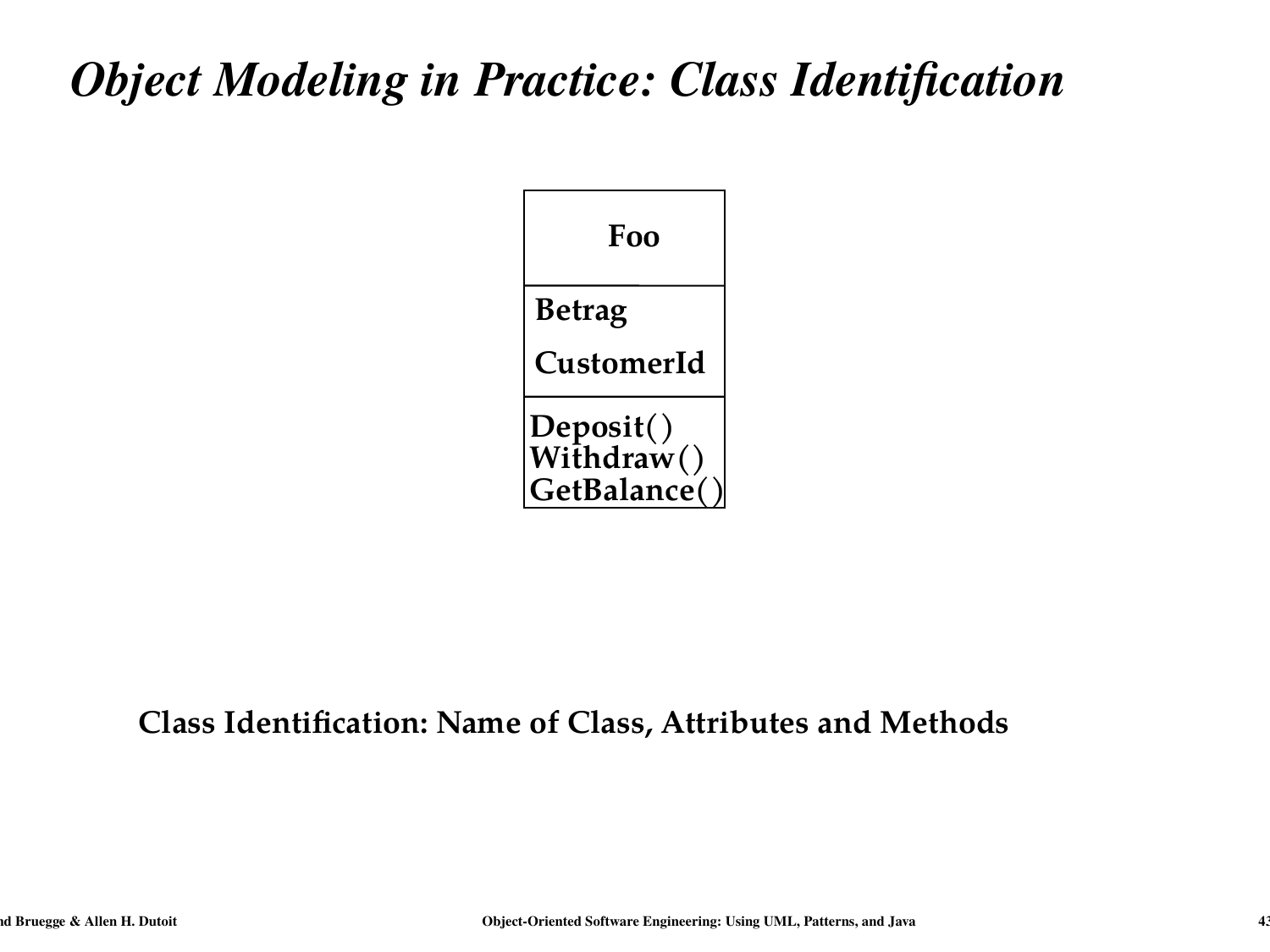

# Object Modeling in Practice: Class Identification

Foo
Betrag
CustomerId
Deposit()
Withdraw()
GetBalance()
Class Identification: Name of Class, Attributes and Methods